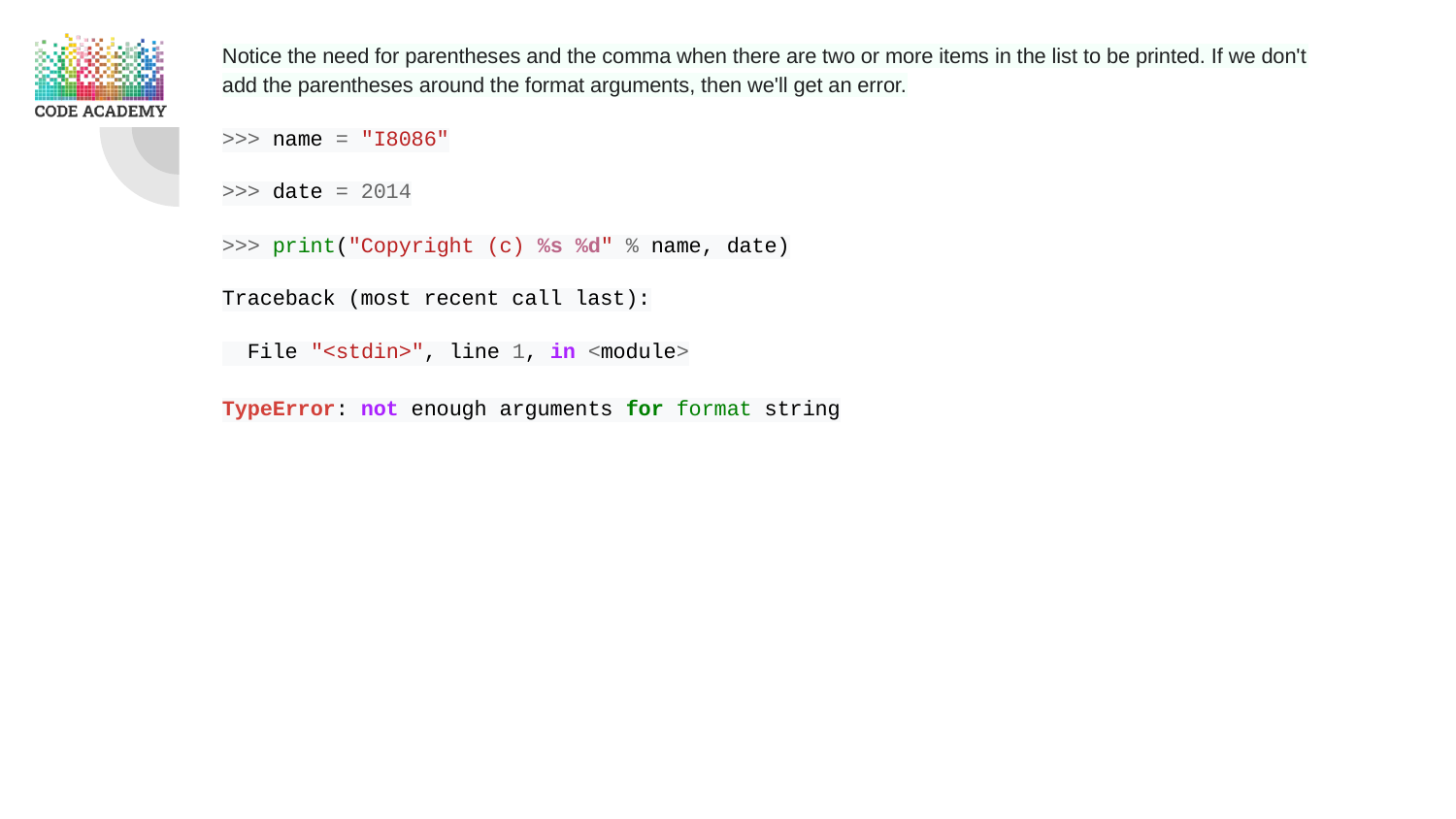

Notice the need for parentheses and the comma when there are two or more items in the list to be printed. If we don't add the parentheses around the format arguments, then we'll get an error.
>>> name = "I8086"
>>> date = 2014
>>> print("Copyright (c) %s %d" % name, date)
Traceback (most recent call last):
  File "<stdin>", line 1, in <module>
TypeError: not enough arguments for format string